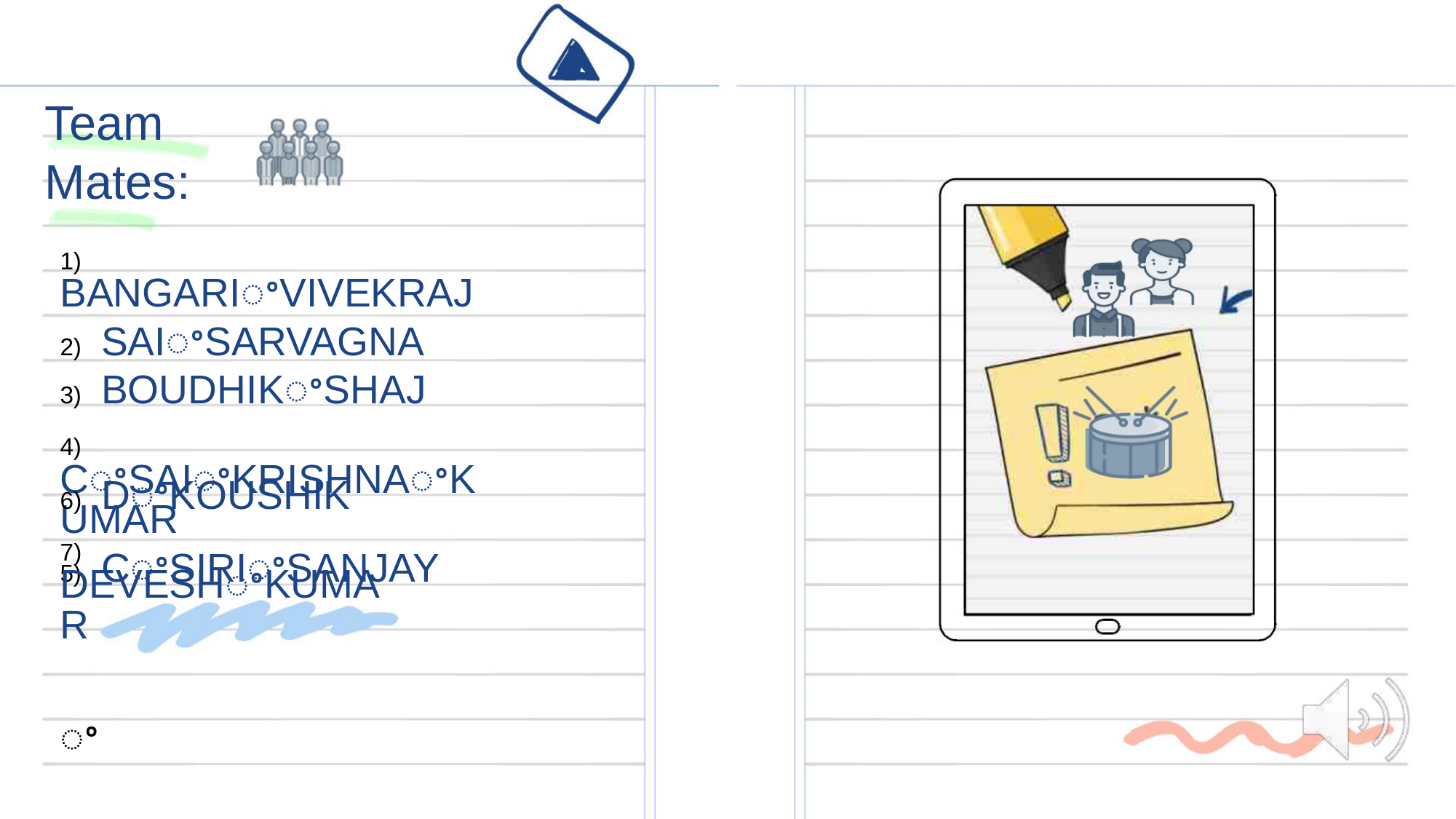

Team
Mates:
1) BANGARIꢀVIVEKRAJ
2) SAIꢀSARVAGNA
3) BOUDHIKꢀSHAJ
4) CꢀSAIꢀKRISHNAꢀKUMAR
5) CꢀSIRIꢀSANJAY
6) DꢀKOUSHIK
7) DEVESHꢀKUMAR
ꢀ